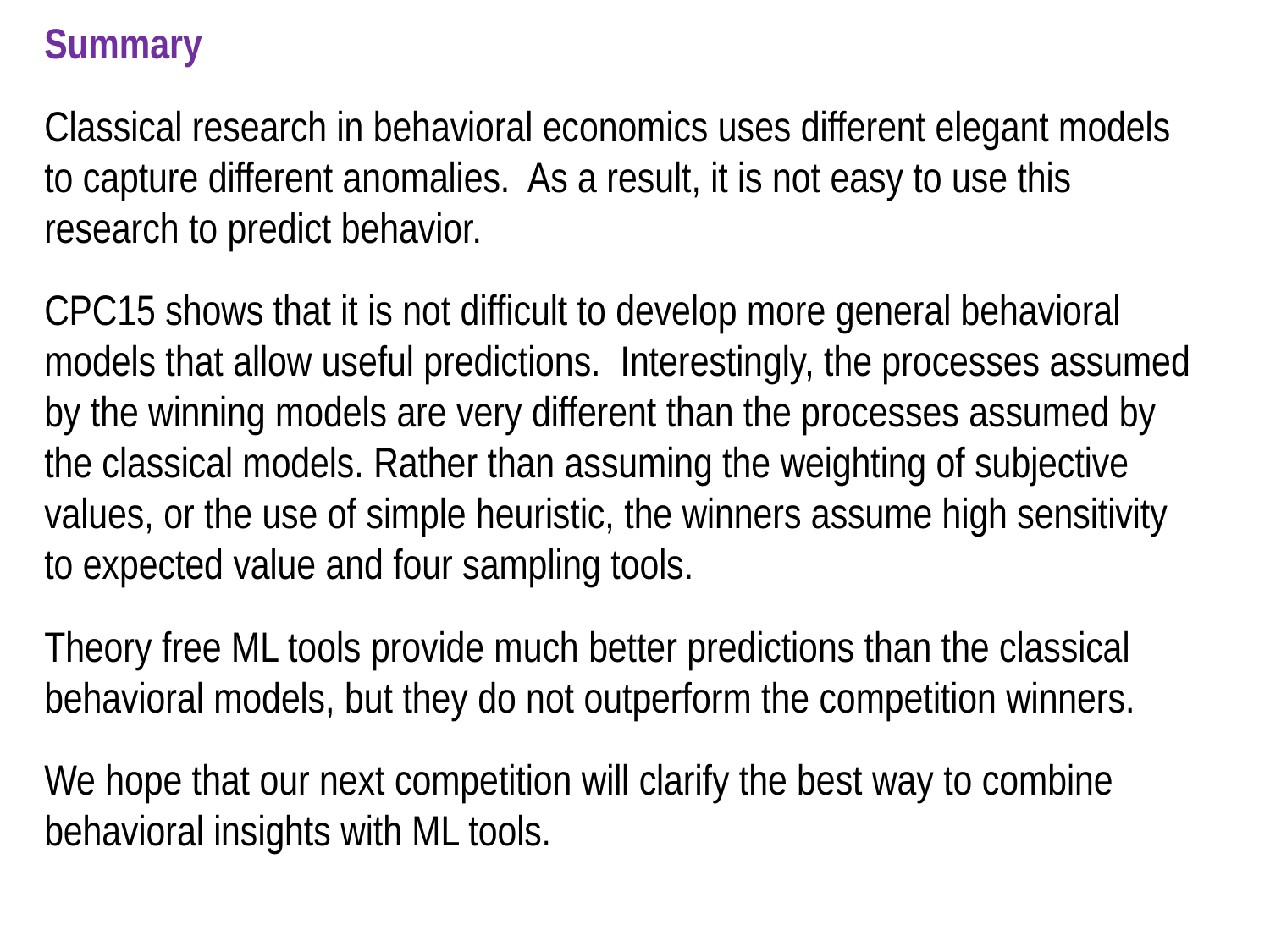

Summary
Classical research in behavioral economics uses different elegant models to capture different anomalies.  As a result, it is not easy to use this research to predict behavior.
CPC15 shows that it is not difficult to develop more general behavioral models that allow useful predictions.  Interestingly, the processes assumed by the winning models are very different than the processes assumed by the classical models. Rather than assuming the weighting of subjective values, or the use of simple heuristic, the winners assume high sensitivity to expected value and four sampling tools.
Theory free ML tools provide much better predictions than the classical behavioral models, but they do not outperform the competition winners.
We hope that our next competition will clarify the best way to combine behavioral insights with ML tools.